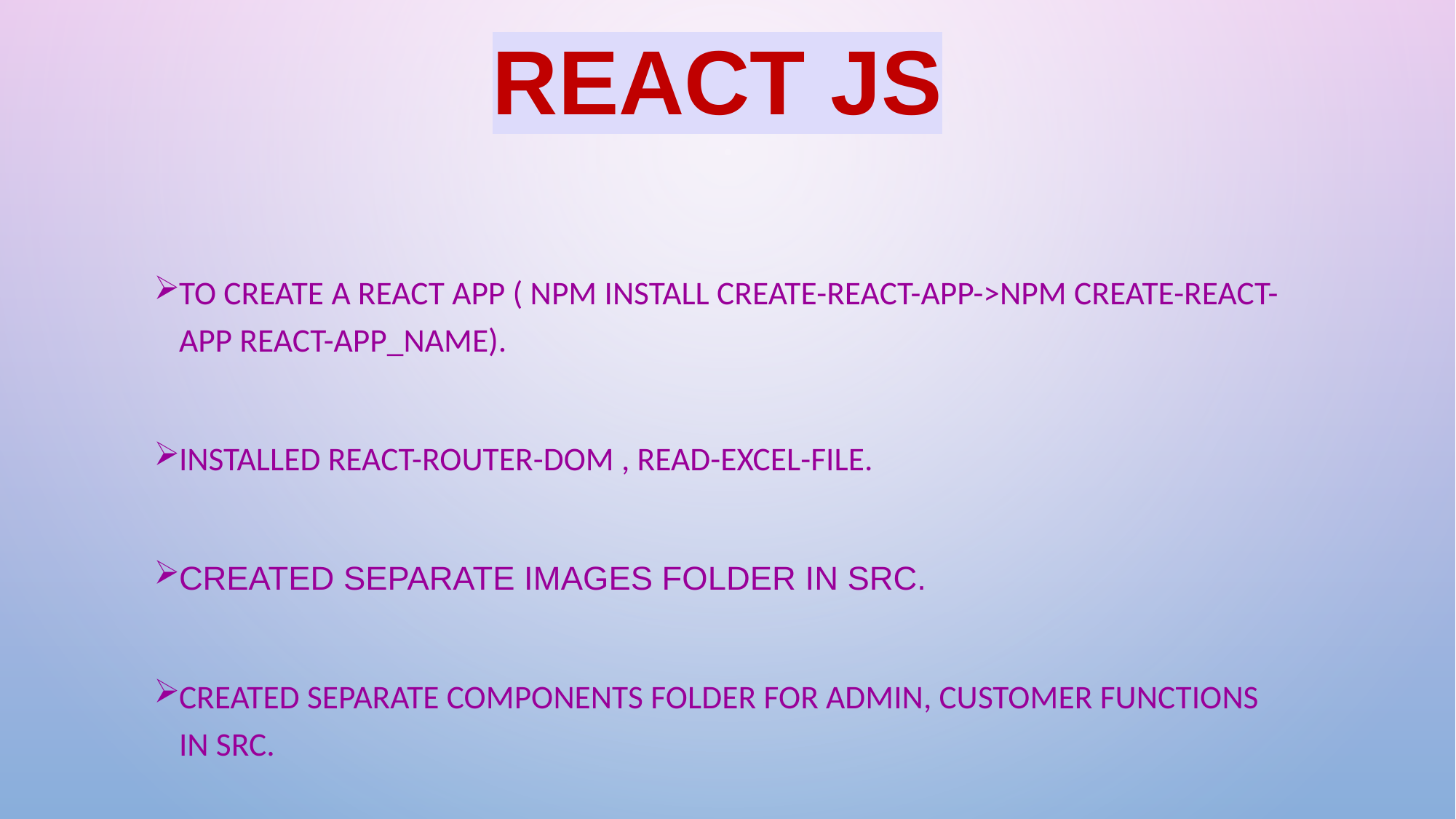

# React JS

To create a react app ( npm install create-react-app->npm create-react-app react-app_name).

Installed react-router-dom , read-excel-file.

Created separate images folder in src.

Created separate components folder for admin, customer functions  in src.